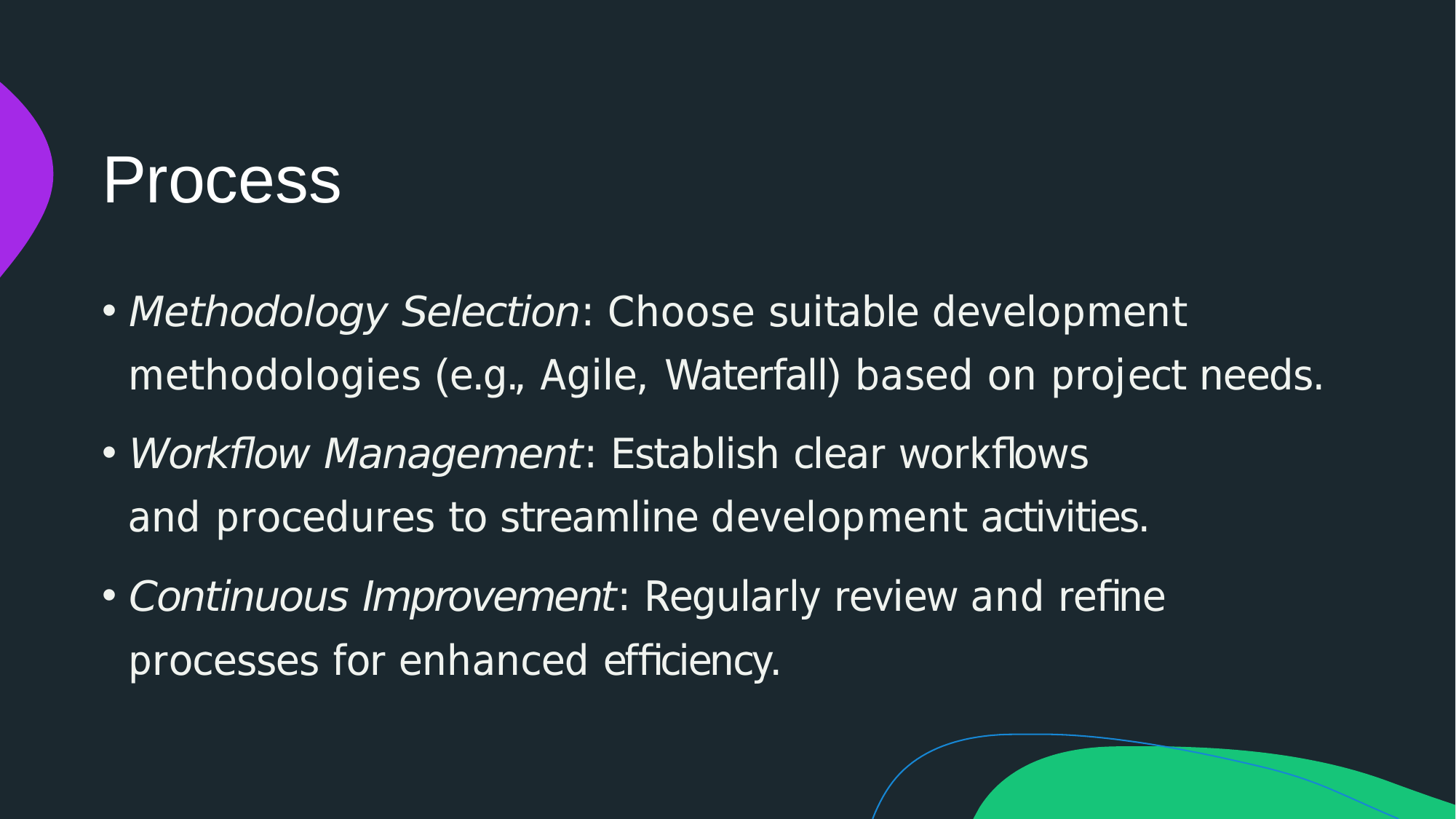

# Process
Methodology Selection: Choose suitable development 	methodologies (e.g., Agile, Waterfall) based on project needs.
Workflow Management: Establish clear workflows and procedures to streamline development activities.
Continuous Improvement: Regularly review and refine processes for enhanced efficiency.